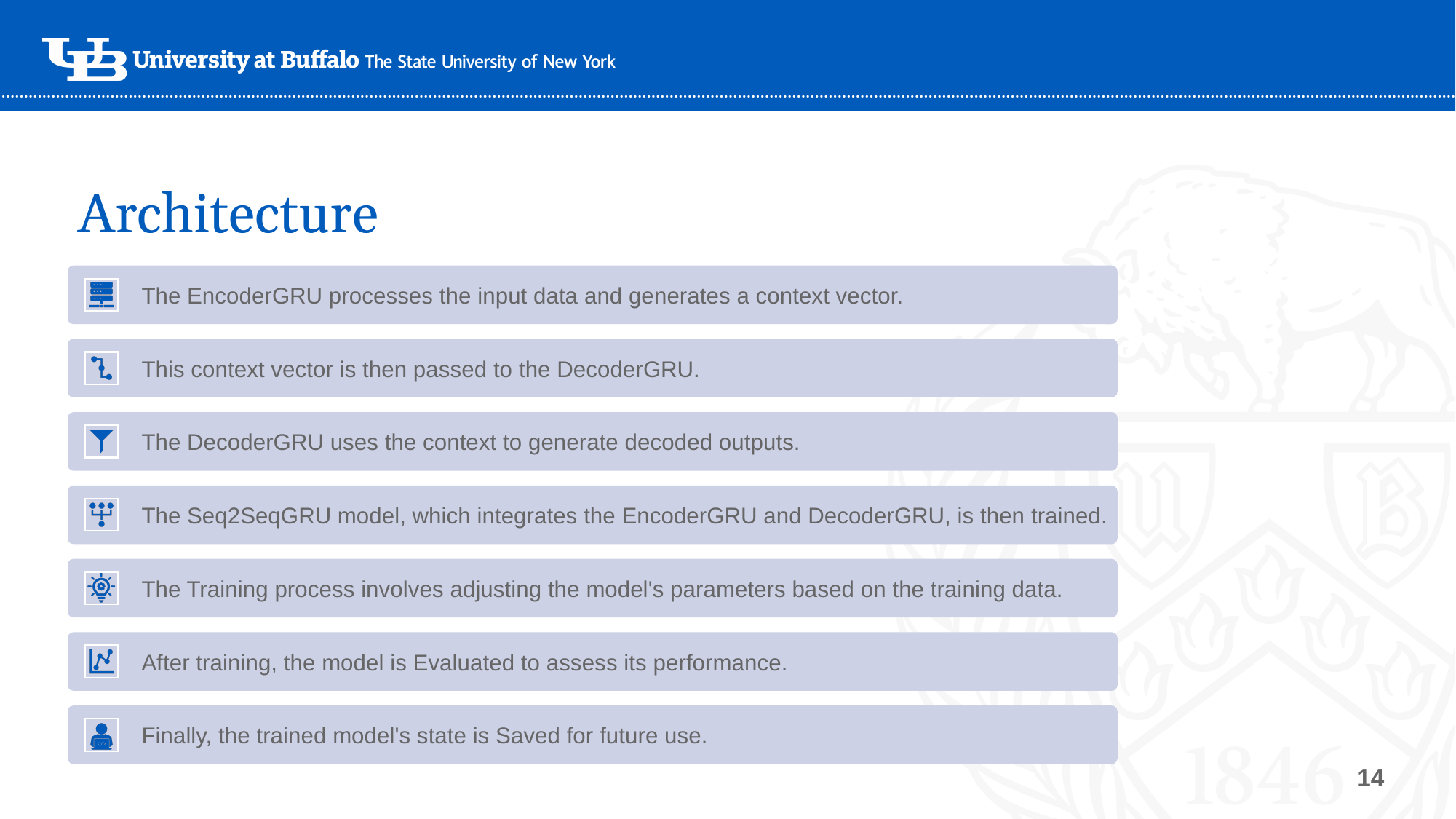

# Architecture
The EncoderGRU processes the input data and generates a context vector.
This context vector is then passed to the DecoderGRU.
The DecoderGRU uses the context to generate decoded outputs.
The Seq2SeqGRU model, which integrates the EncoderGRU and DecoderGRU, is then trained.
The Training process involves adjusting the model's parameters based on the training data.
After training, the model is Evaluated to assess its performance.
Finally, the trained model's state is Saved for future use.
14